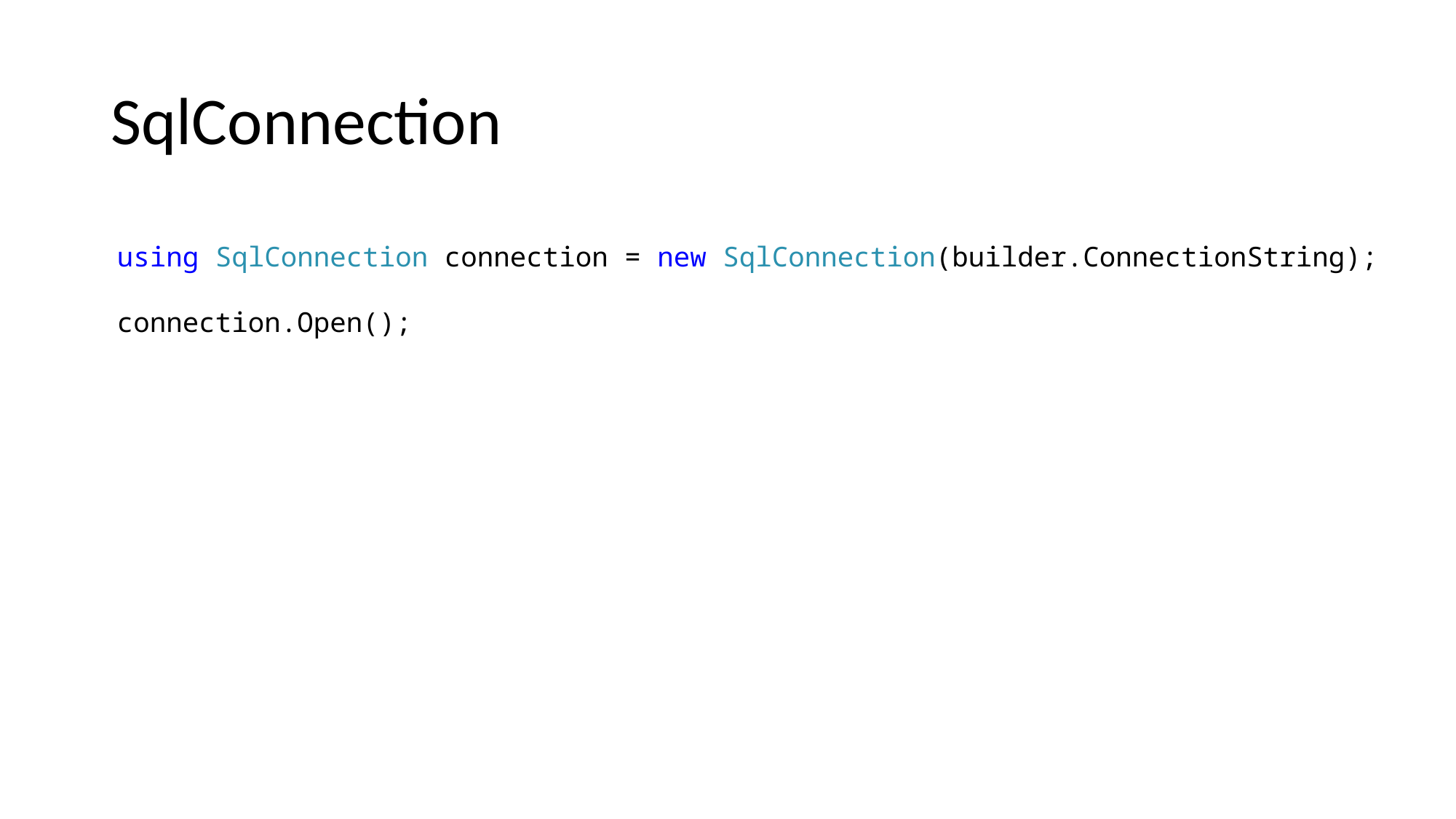

# SqlConnection
using SqlConnection connection = new SqlConnection(builder.ConnectionString);

connection.Open();